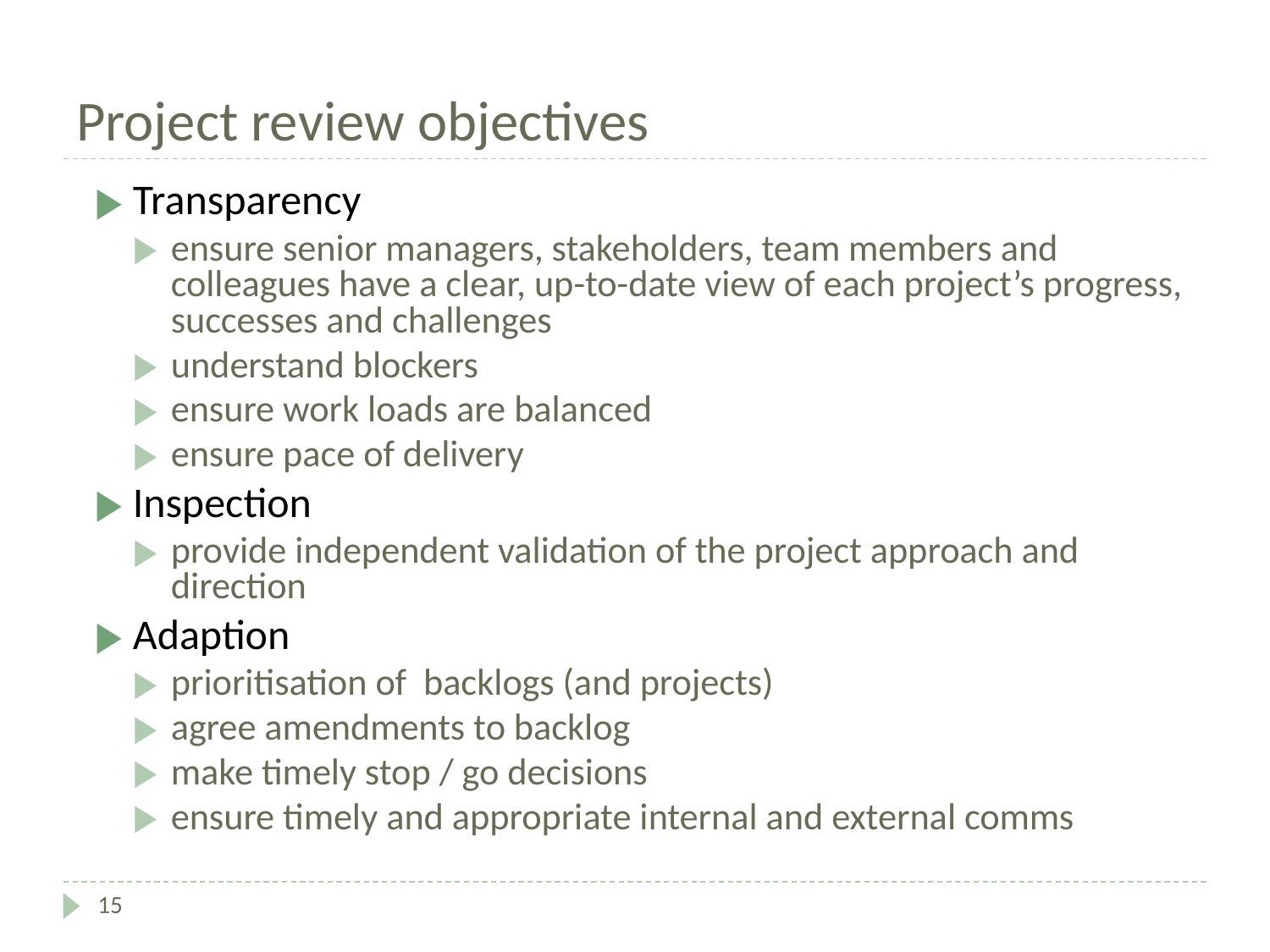

# Project review objectives
Transparency
ensure senior managers, stakeholders, team members and colleagues have a clear, up-to-date view of each project’s progress, successes and challenges
understand blockers
ensure work loads are balanced
ensure pace of delivery
Inspection
provide independent validation of the project approach and direction
Adaption
prioritisation of  backlogs (and projects)
agree amendments to backlog
make timely stop / go decisions
ensure timely and appropriate internal and external comms

15